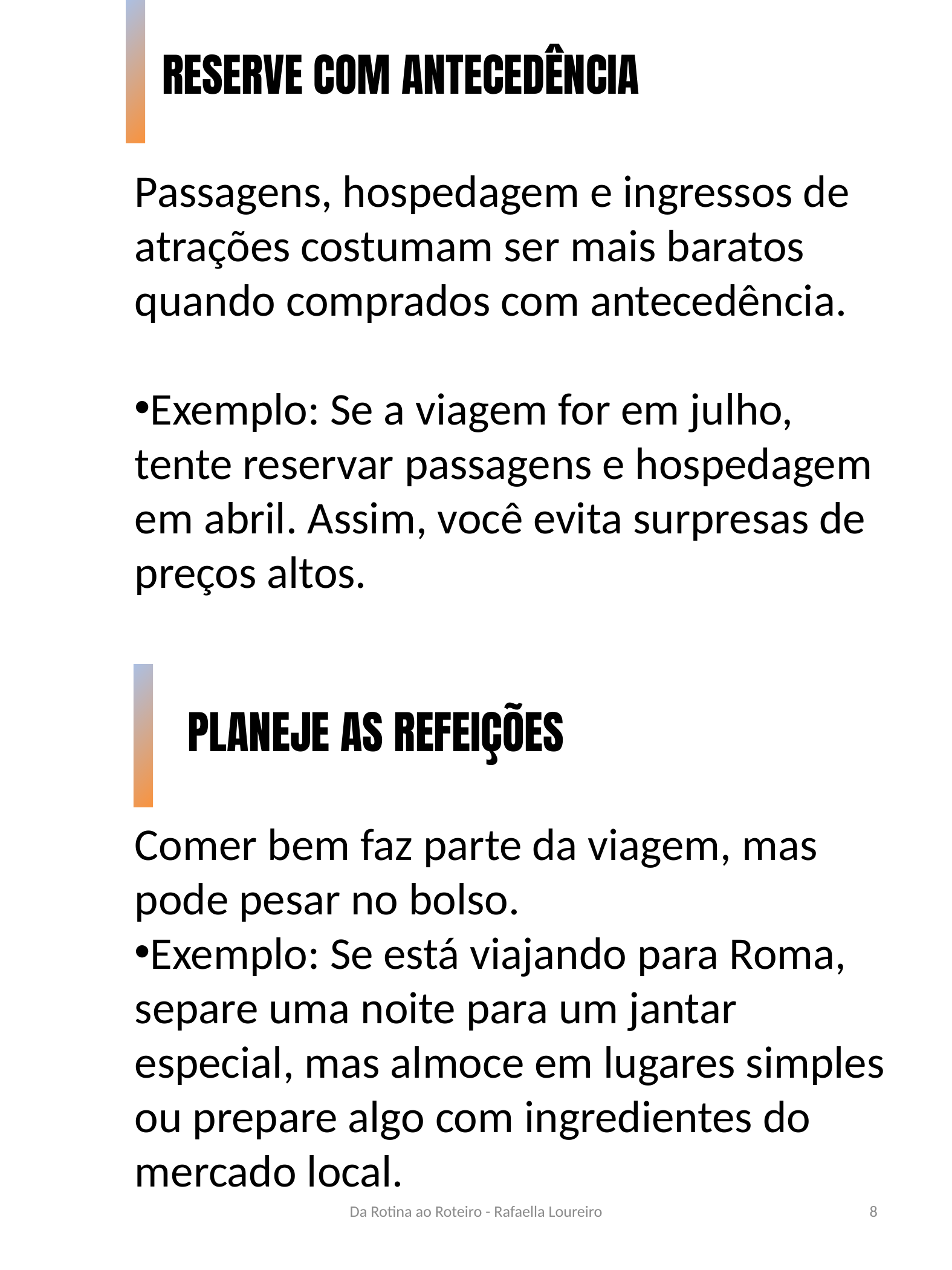

# RESERVE COM ANTECEDÊNCIA
Passagens, hospedagem e ingressos de atrações costumam ser mais baratos quando comprados com antecedência.

Exemplo: Se a viagem for em julho, tente reservar passagens e hospedagem em abril. Assim, você evita surpresas de preços altos.

     PLANEJE AS REFEIÇÕES

Comer bem faz parte da viagem, mas pode pesar no bolso.
Exemplo: Se está viajando para Roma, separe uma noite para um jantar especial, mas almoce em lugares simples ou prepare algo com ingredientes do mercado local.

Da Rotina ao Roteiro - Rafaella Loureiro
8